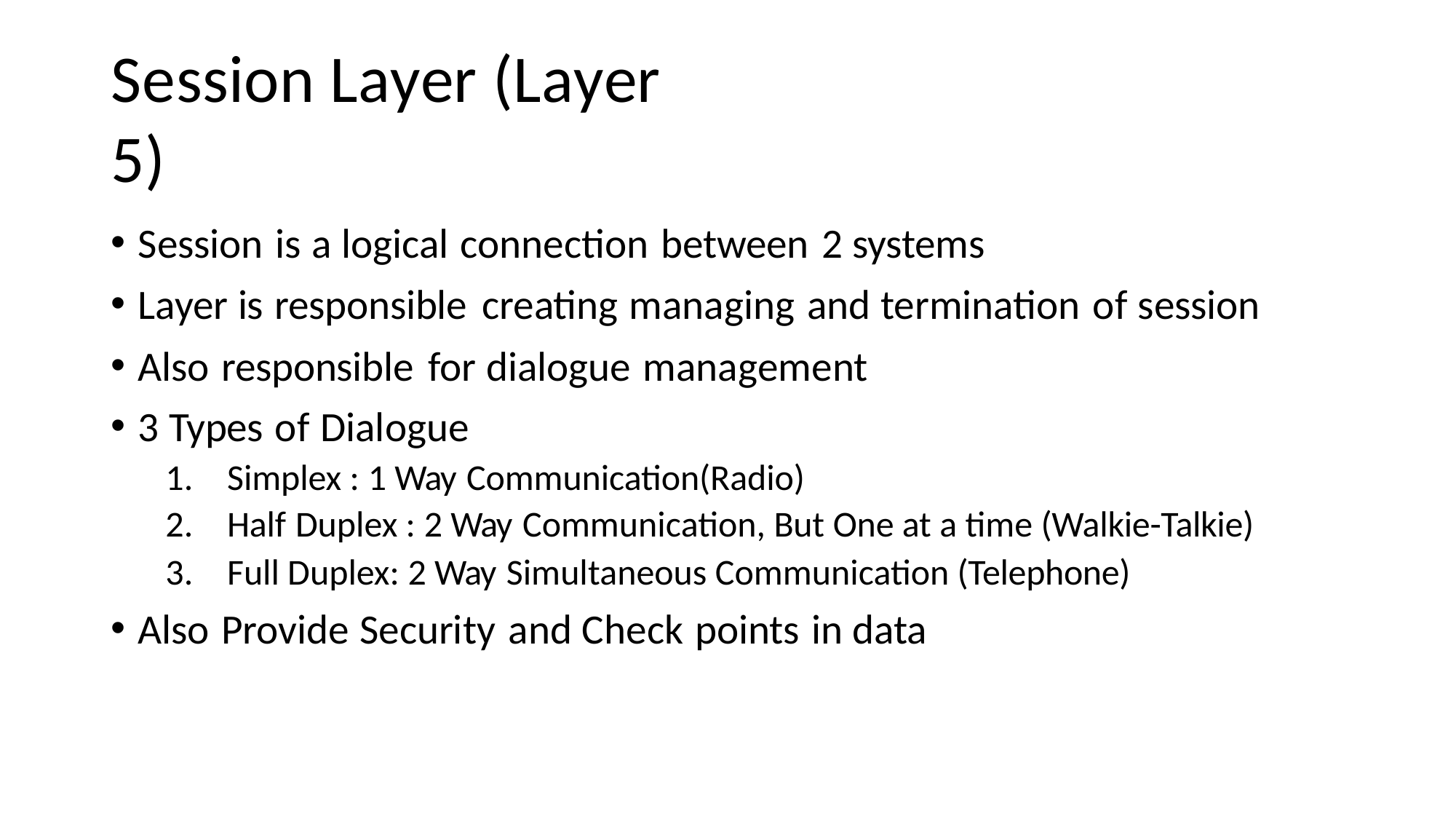

# Session Layer (Layer 5)
Session is a logical connection between 2 systems
Layer is responsible creating managing and termination of session
Also responsible for dialogue management
3 Types of Dialogue
Simplex : 1 Way Communication(Radio)
Half Duplex : 2 Way Communication, But One at a time (Walkie-Talkie)
Full Duplex: 2 Way Simultaneous Communication (Telephone)
Also Provide Security and Check points in data